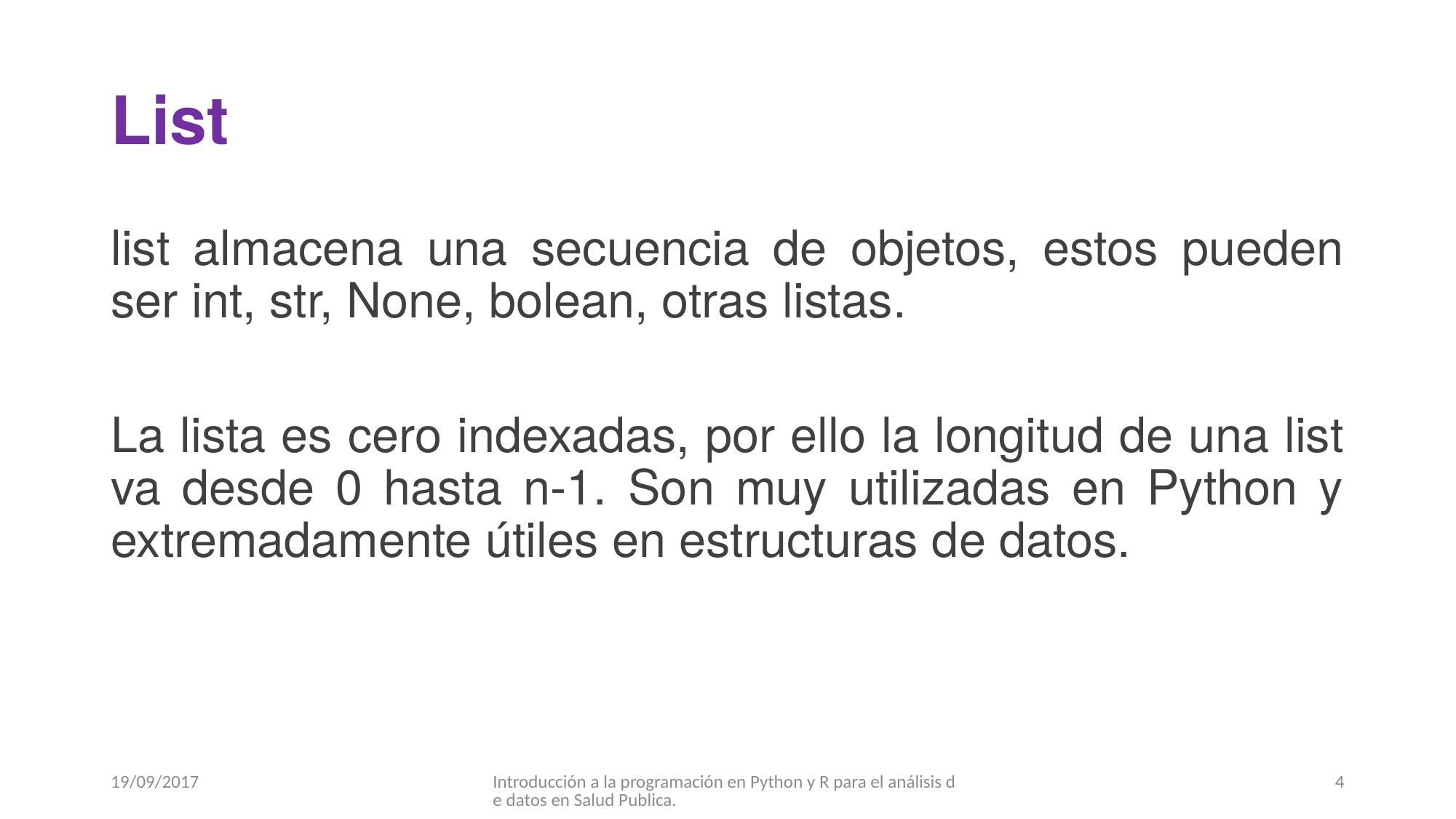

# List
list almacena una secuencia de objetos, estos pueden ser int, str, None, bolean, otras listas.

La lista es cero indexadas, por ello la longitud de una list va desde 0 hasta n-1. Son muy utilizadas en Python y extremadamente útiles en estructuras de datos.

19/09/2017
Introducción a la programación en Python y R para el análisis de datos en Salud Publica.
4